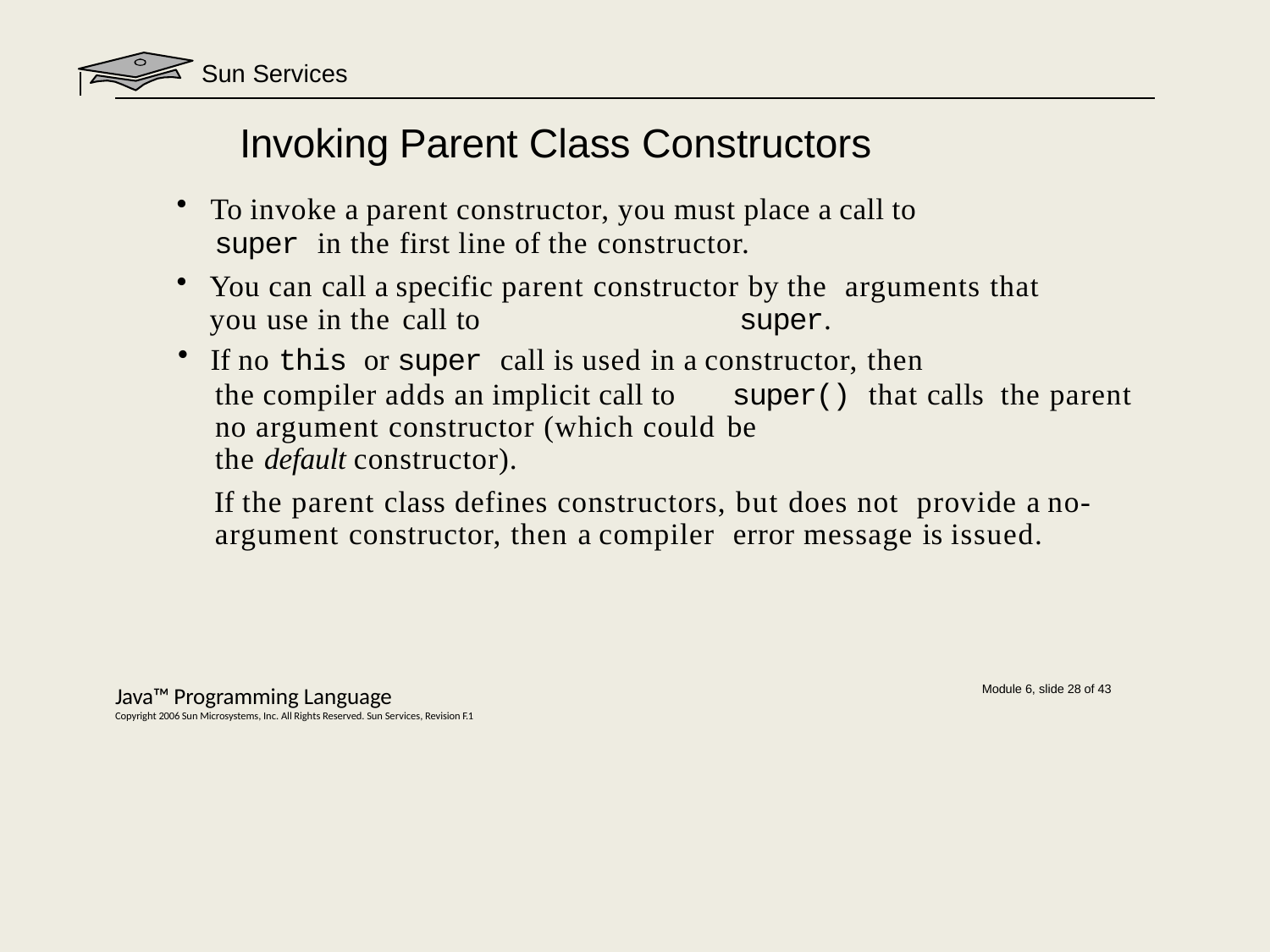

Sun Services

# Invoking Parent Class Constructors
To invoke a parent constructor, you must place a call to
super in the first line of the constructor.
You can call a specific parent constructor by the  arguments that you use in the call to	super.
If no this or super call is used in a constructor, then
the compiler adds an implicit call to	super() that calls  the parent no argument constructor (which could be
the default constructor).
If the parent class defines constructors, but does not  provide a no-argument constructor, then a compiler  error message is issued.
Java™ Programming Language
Copyright 2006 Sun Microsystems, Inc. All Rights Reserved. Sun Services, Revision F.1
Module 6, slide 28 of 43